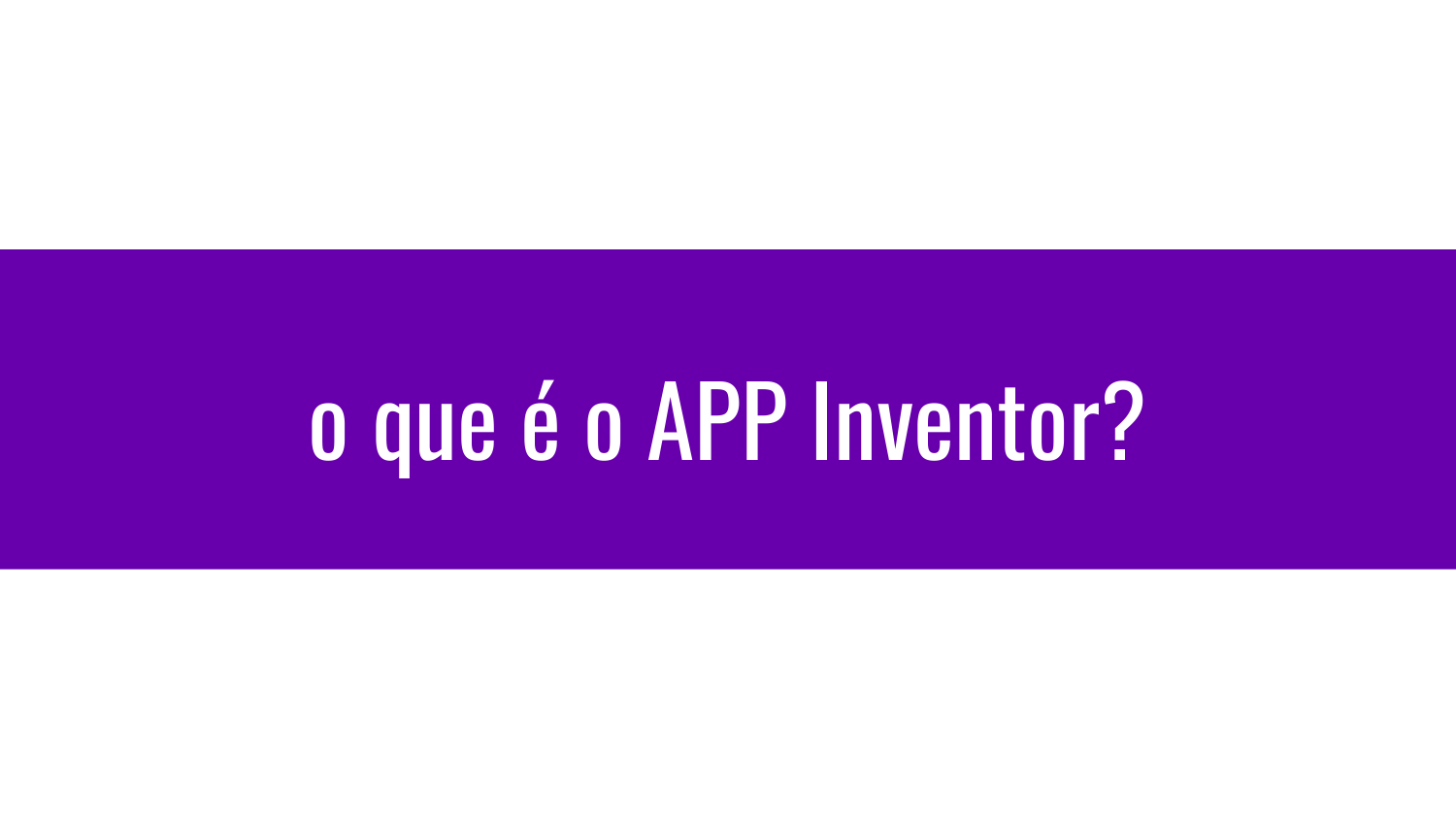

# o que é o APP Inventor?